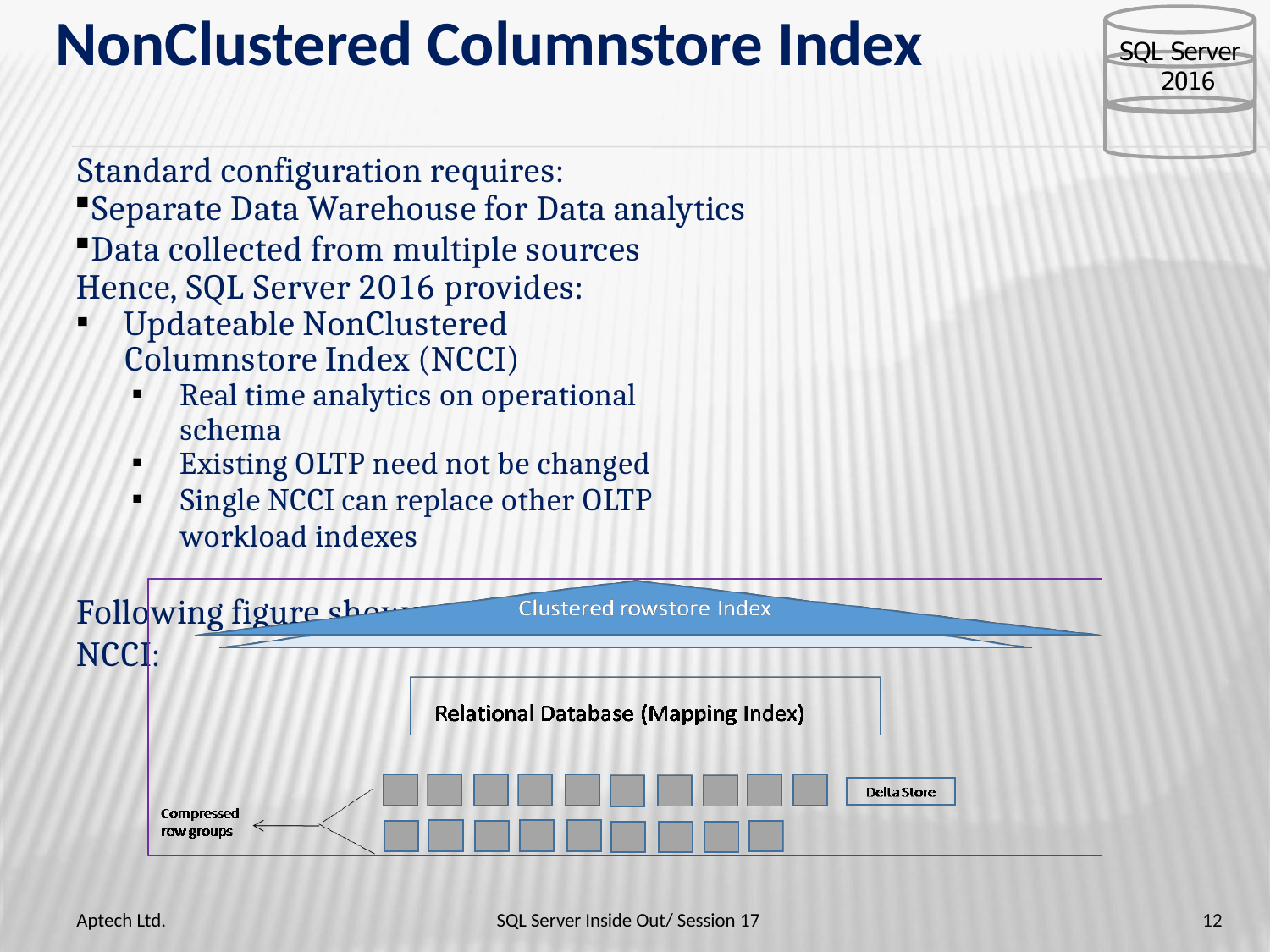

# NonClustered Columnstore Index

SQL Server  2016

Standard configuration requires:
Separate Data Warehouse for Data analytics
Data collected from multiple sources  Hence, SQL Server 2016 provides:
Updateable NonClustered Columnstore Index (NCCI)
Real time analytics on operational schema
Existing OLTP need not be changed
Single NCCI can replace other OLTP workload indexes

Following figure shows a table with NCCI:

Aptech Ltd.
SQL Server Inside Out/ Session 17
12